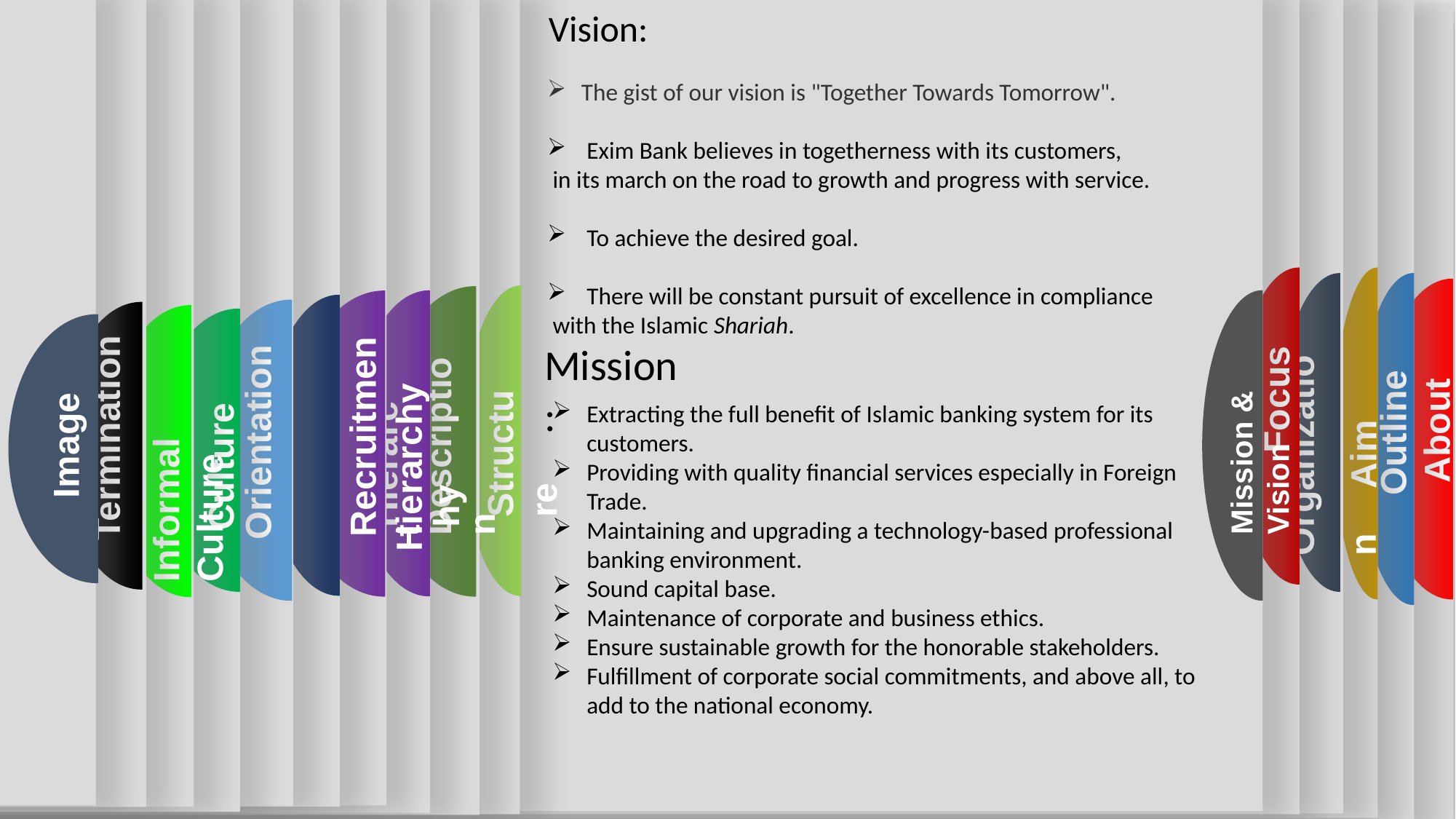

Outline
Vision:

  Image

  Hierarchy

Orientation

Mission & Vision

 Culture

 Recruitment

  Termination

Informal Culture

Hierarchy

Organization

Structure

 Focus

Description

Aim

      About
The gist of our vision is "Together Towards Tomorrow".

 Exim Bank believes in togetherness with its customers,
 in its march on the road to growth and progress with service.

 To achieve the desired goal.

 There will be constant pursuit of excellence in compliance
 with the Islamic Shariah.
Mission:
Extracting the full benefit of Islamic banking system for its customers.
Providing with quality financial services especially in Foreign Trade.
Maintaining and upgrading a technology-based professional banking environment.
Sound capital base.
Maintenance of corporate and business ethics.
Ensure sustainable growth for the honorable stakeholders.
Fulfillment of corporate social commitments, and above all, to add to the national economy.